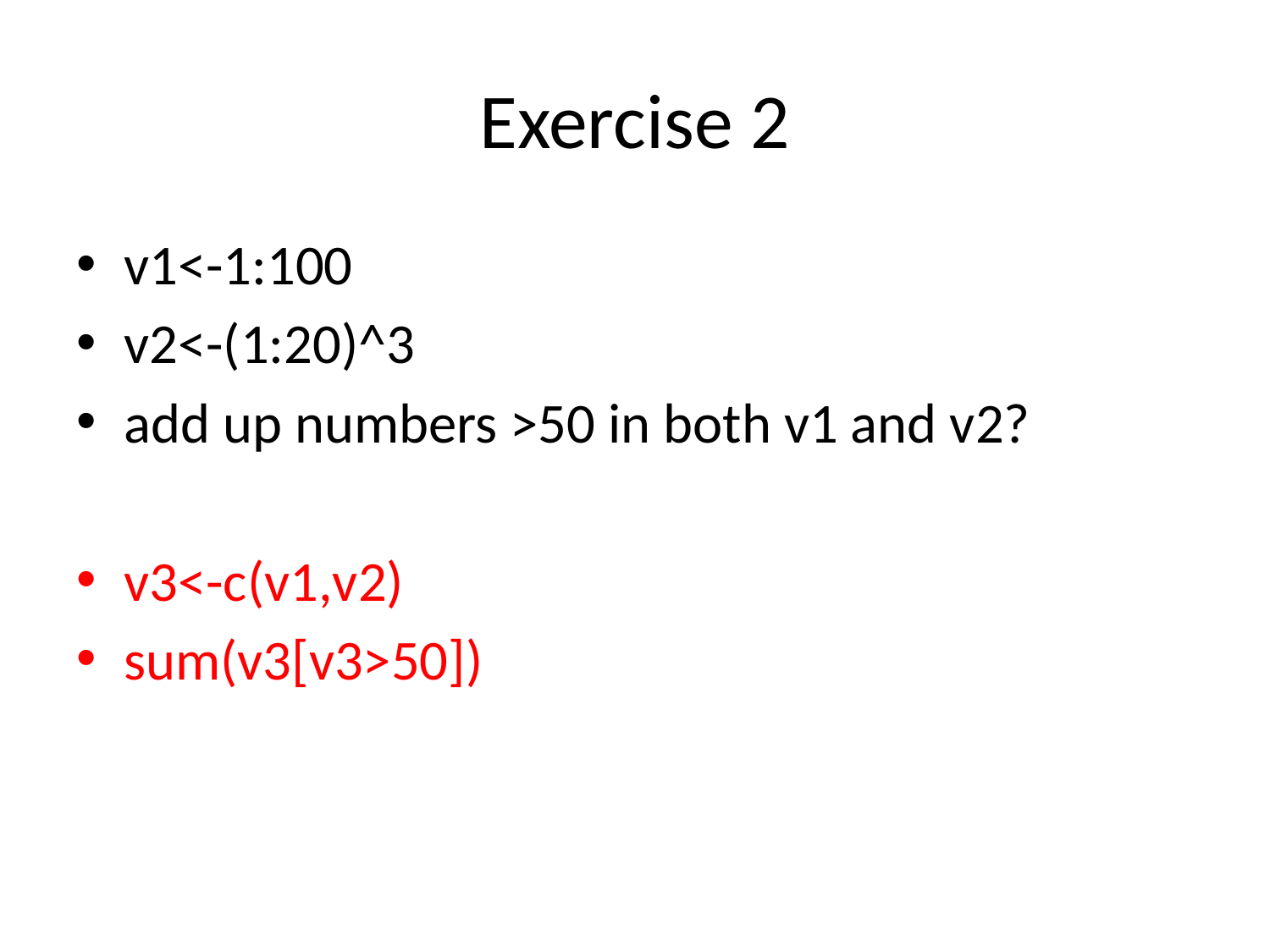

# Exercise 2
v1<-1:100
v2<-(1:20)^3
add up numbers >50 in both v1 and v2?

v3<-c(v1,v2)
sum(v3[v3>50])